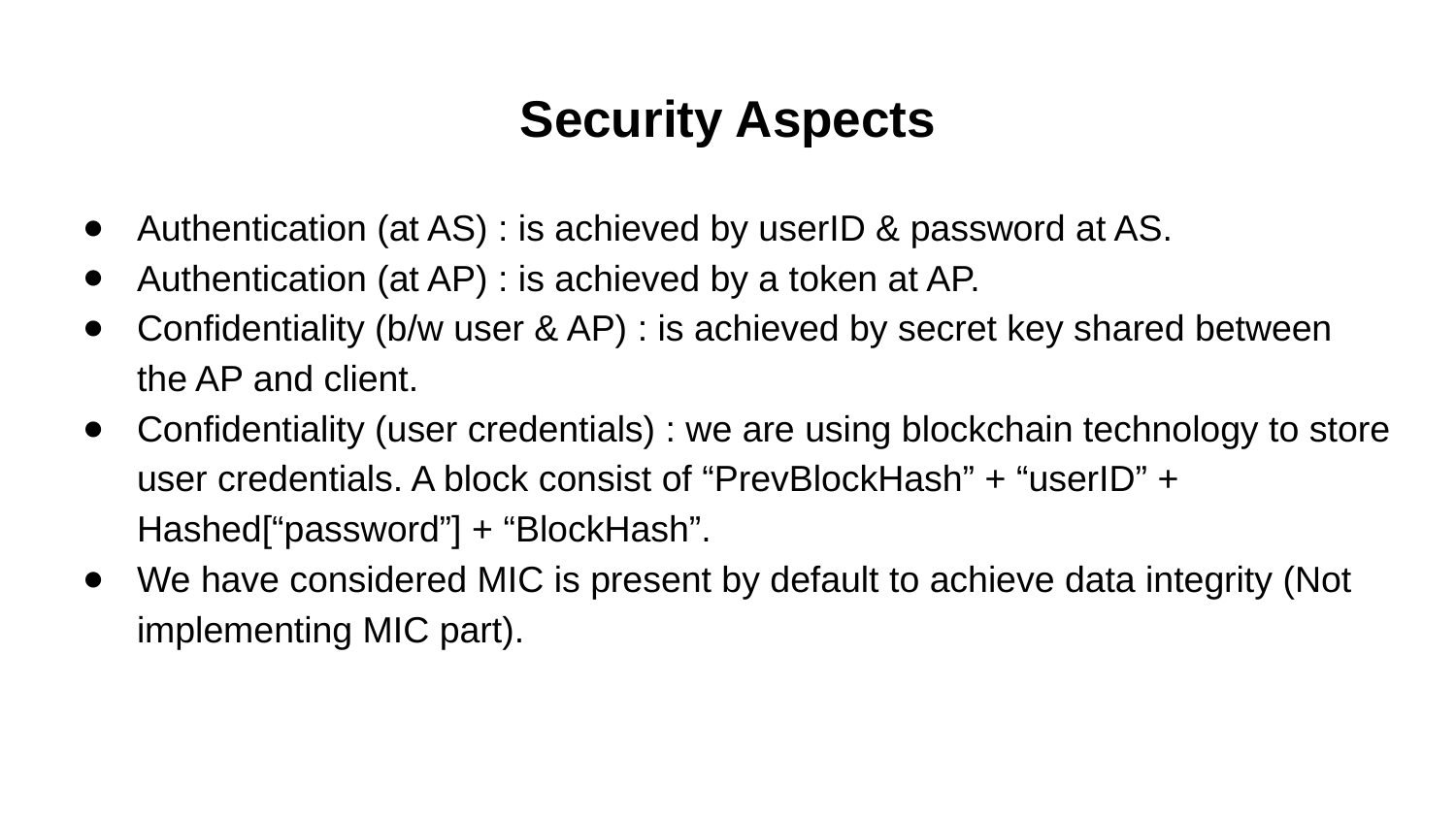

# Security Aspects
Authentication (at AS) : is achieved by userID & password at AS.
Authentication (at AP) : is achieved by a token at AP.
Confidentiality (b/w user & AP) : is achieved by secret key shared between the AP and client.
Confidentiality (user credentials) : we are using blockchain technology to store user credentials. A block consist of “PrevBlockHash” + “userID” + Hashed[“password”] + “BlockHash”.
We have considered MIC is present by default to achieve data integrity (Not implementing MIC part).